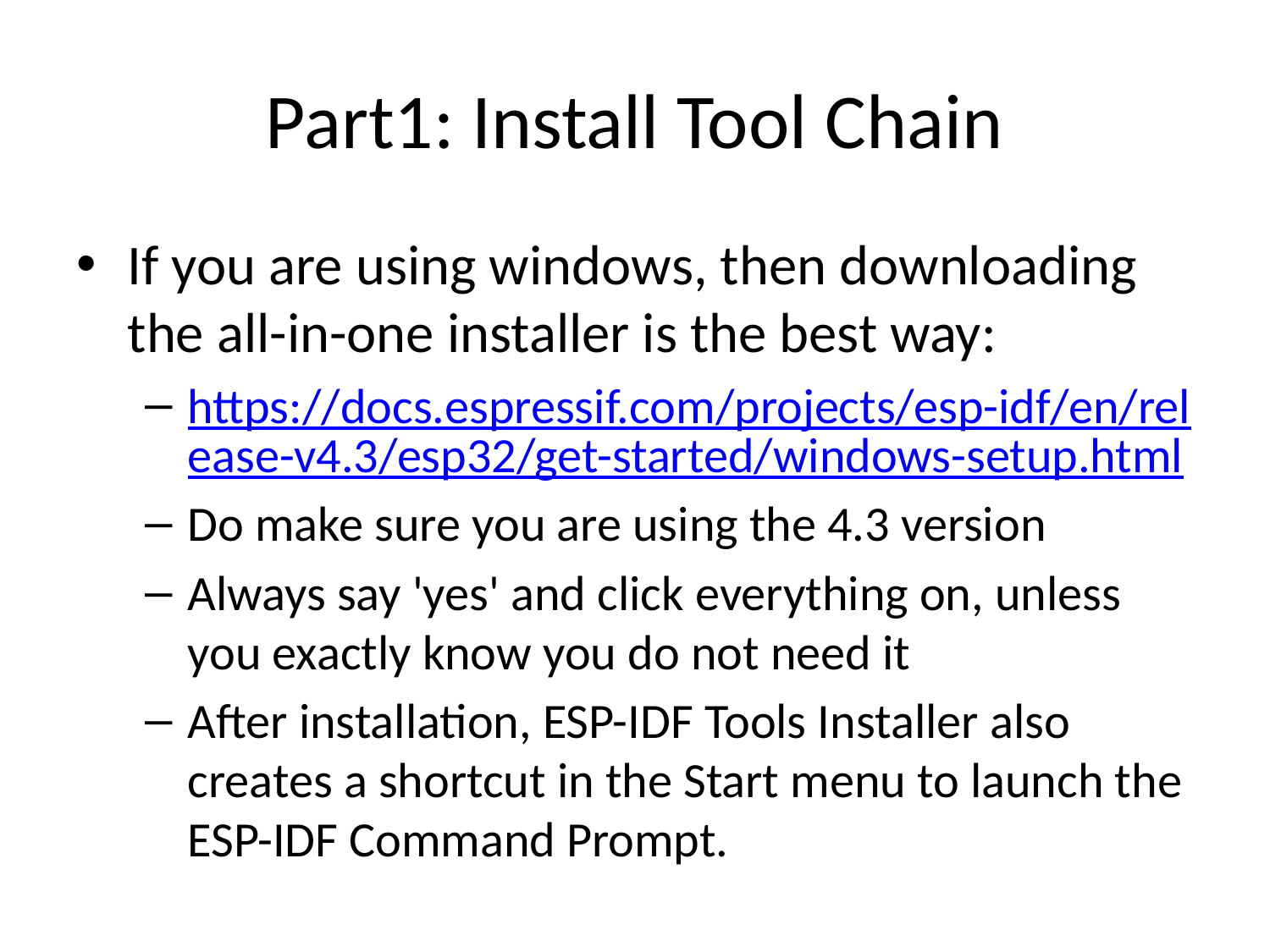

# Part1: Install Tool Chain
If you are using windows, then downloading the all-in-one installer is the best way:
https://docs.espressif.com/projects/esp-idf/en/release-v4.3/esp32/get-started/windows-setup.html
Do make sure you are using the 4.3 version
Always say 'yes' and click everything on, unless you exactly know you do not need it
After installation, ESP-IDF Tools Installer also creates a shortcut in the Start menu to launch the ESP-IDF Command Prompt.